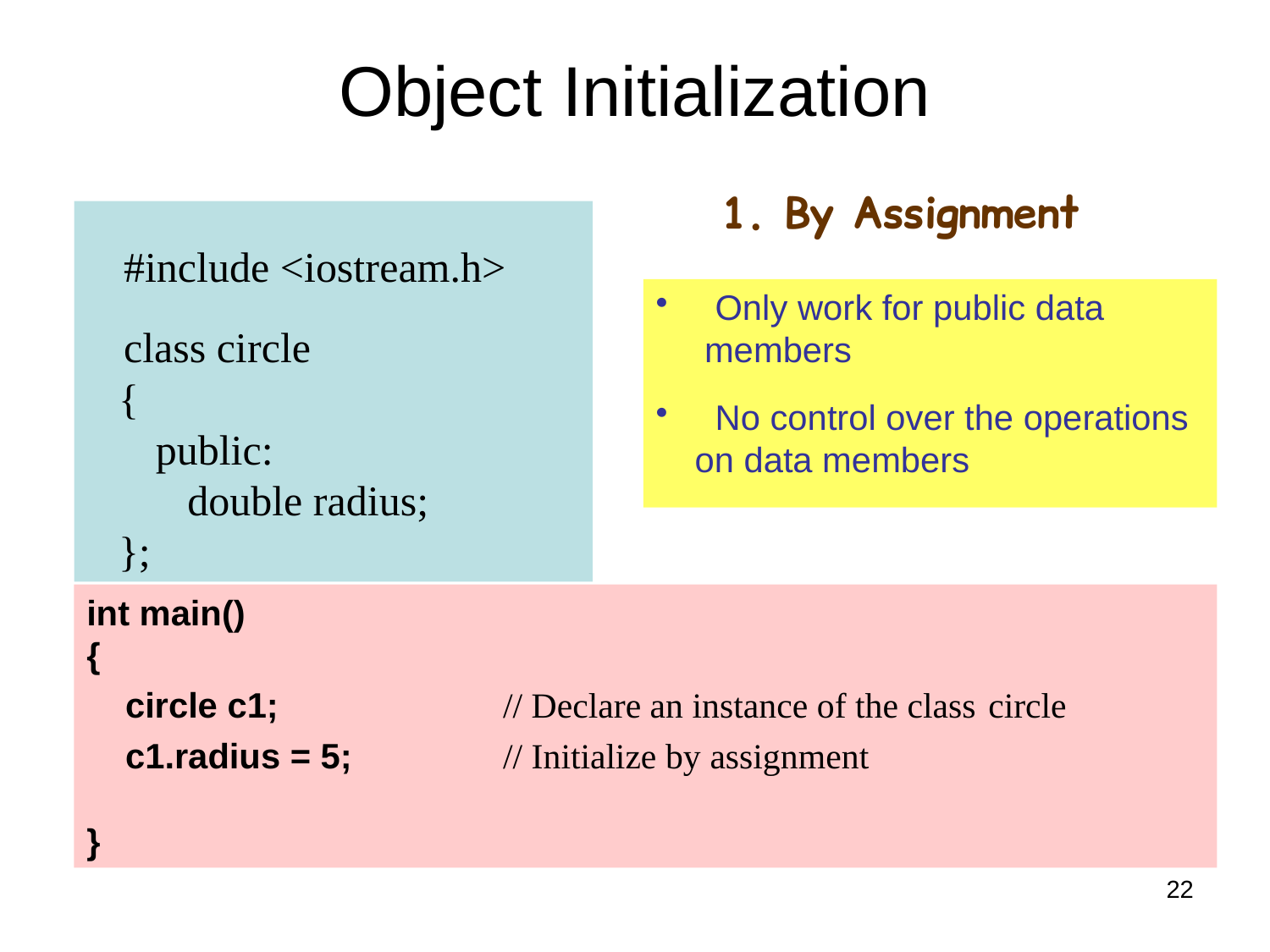

# Object Initialization
1. By Assignment

   #include <iostream.h>

   class circle
   {
	  public:
	     double radius;
   };
   Only work for public data
     members

   No control over the operations
    on data members

int main()
{
    circle c1;		   // Declare an instance of the class circle
    c1.radius = 5;	   // Initialize by assignment

}
22